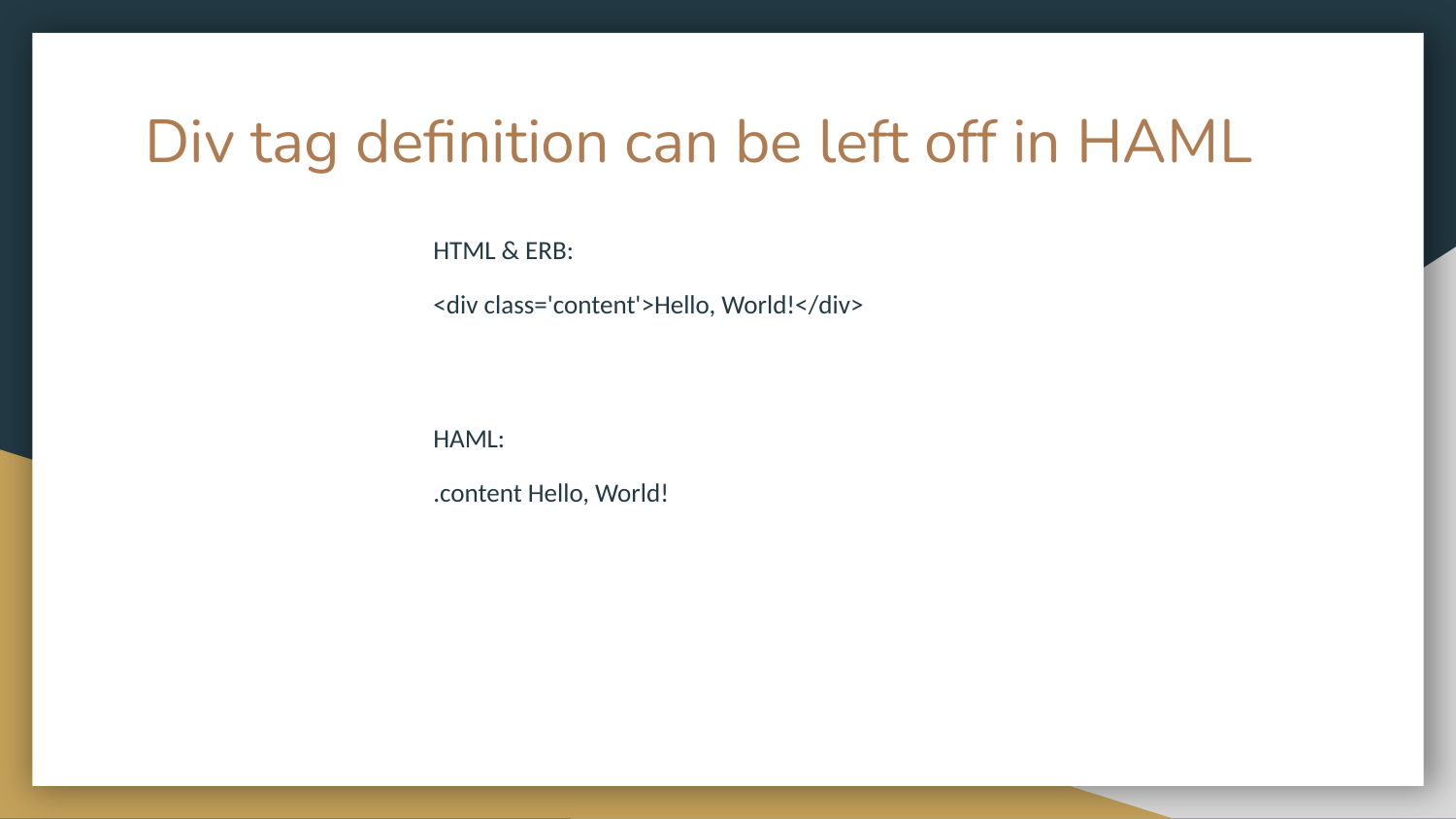

# Div tag definition can be left off in HAML
HTML & ERB:
<div class='content'>Hello, World!</div>
HAML:
.content Hello, World!